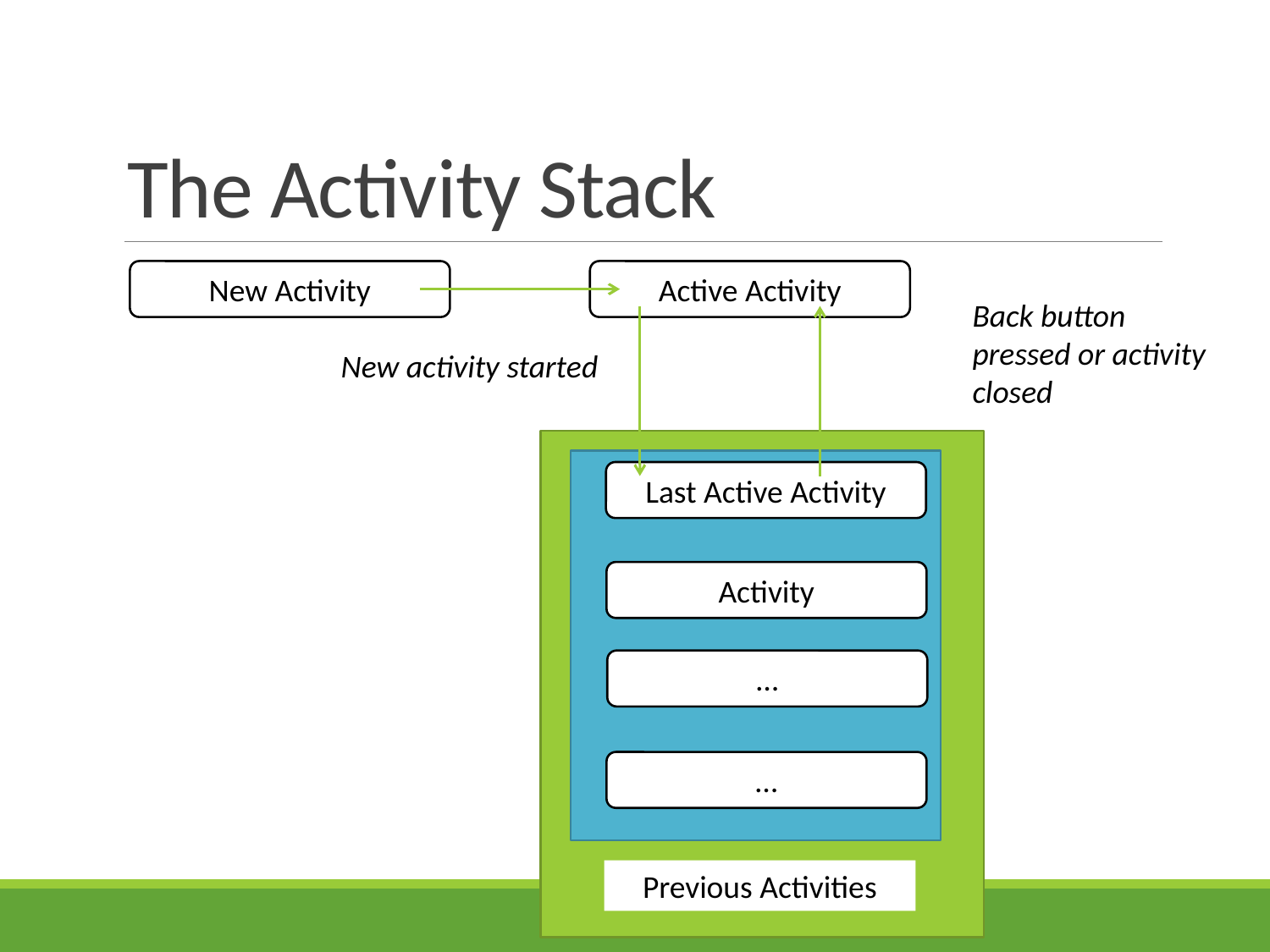

# The Activity Stack
Active Activity
New Activity
Back button pressed or activity closed
New activity started

Last Active Activity
Activity
…
…
Previous Activities